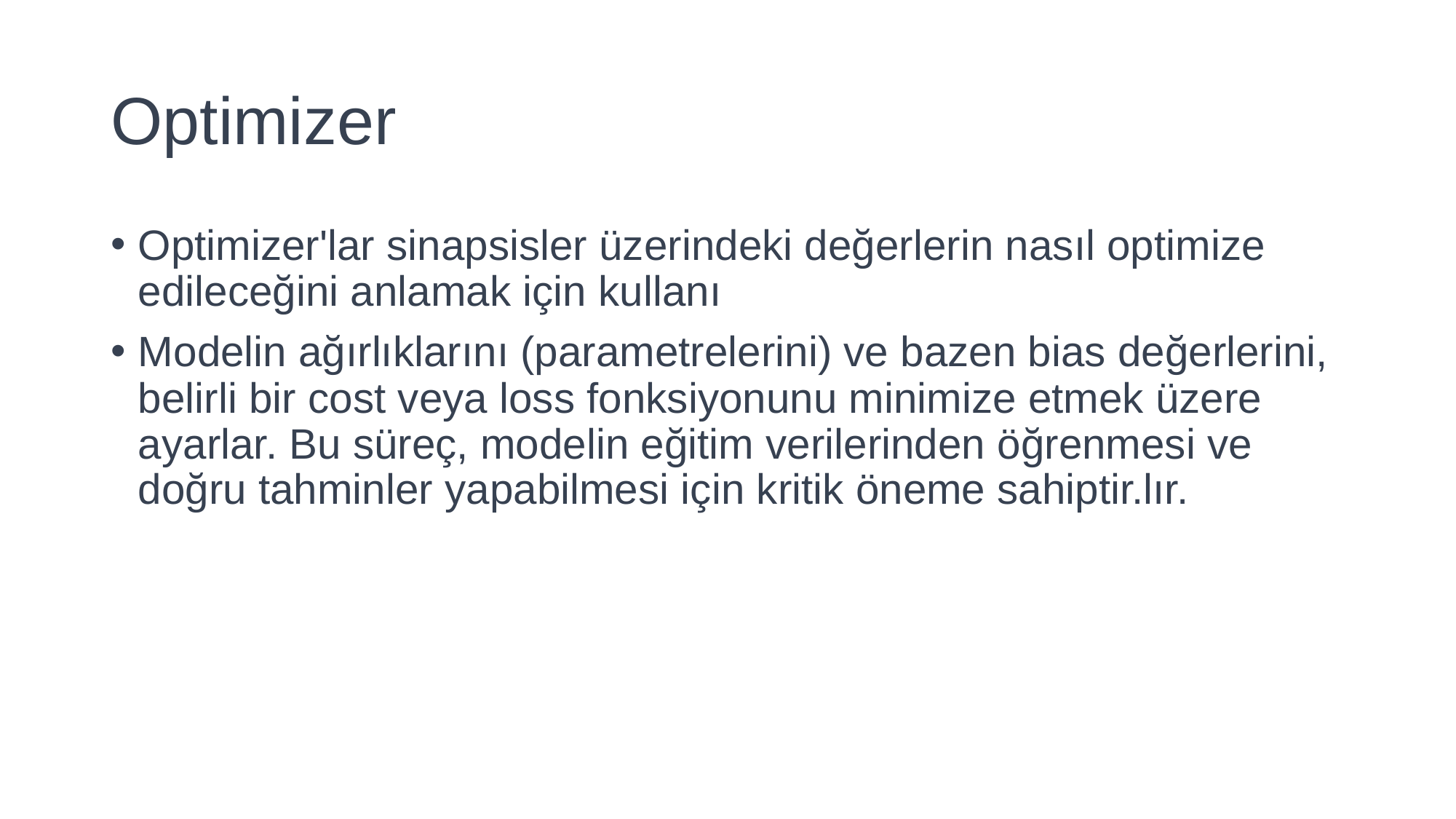

# Optimizer
Optimizer'lar sinapsisler üzerindeki değerlerin nasıl optimize edileceğini anlamak için kullanı
Modelin ağırlıklarını (parametrelerini) ve bazen bias değerlerini, belirli bir cost veya loss fonksiyonunu minimize etmek üzere ayarlar. Bu süreç, modelin eğitim verilerinden öğrenmesi ve doğru tahminler yapabilmesi için kritik öneme sahiptir.lır.